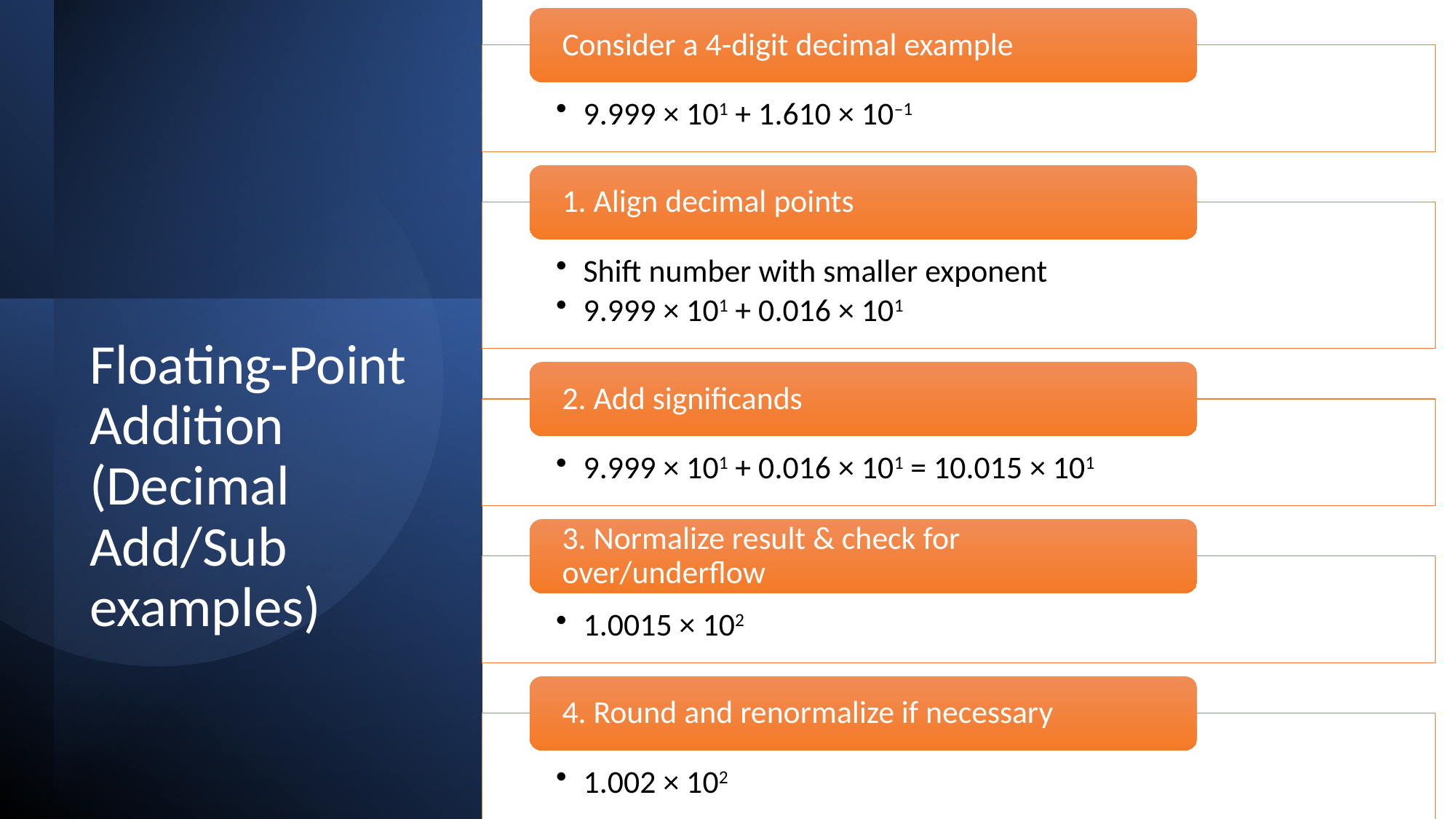

9.999 × 101 + 1.610 × 10–1
Consider a 4-digit decimal example
Shift number with smaller exponent
9.999 × 101 + 0.016 × 101
1. Align decimal points
9.999 × 101 + 0.016 × 101 = 10.015 × 101
2. Add significands
1.0015 × 102
3. Normalize result & check for over/underflow
1.002 × 102
4. Round and renormalize if necessary

# Floating-Point Addition  (Decimal Add/Sub examples)